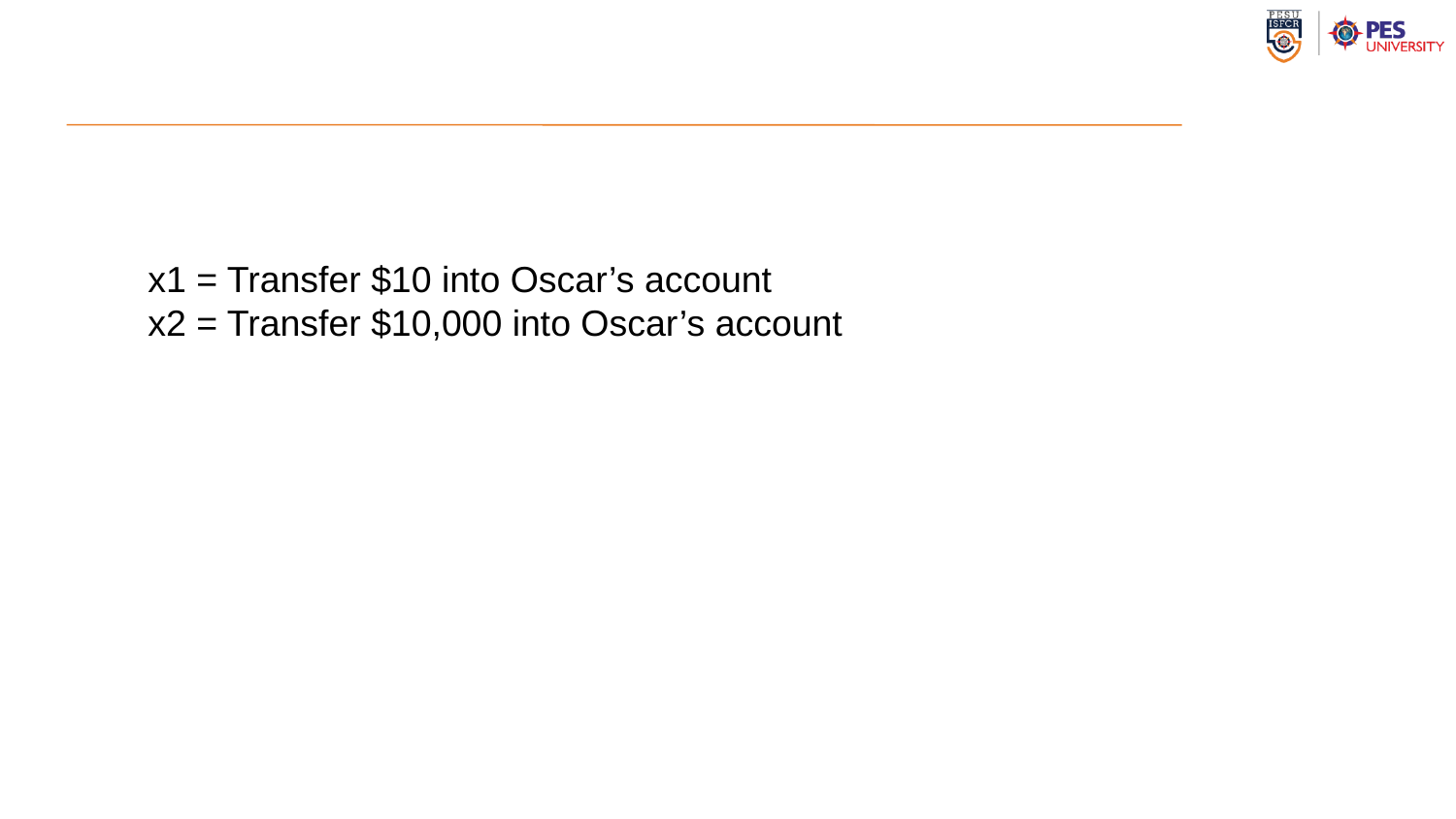

x1 = Transfer $10 into Oscar’s account
x2 = Transfer $10,000 into Oscar’s account